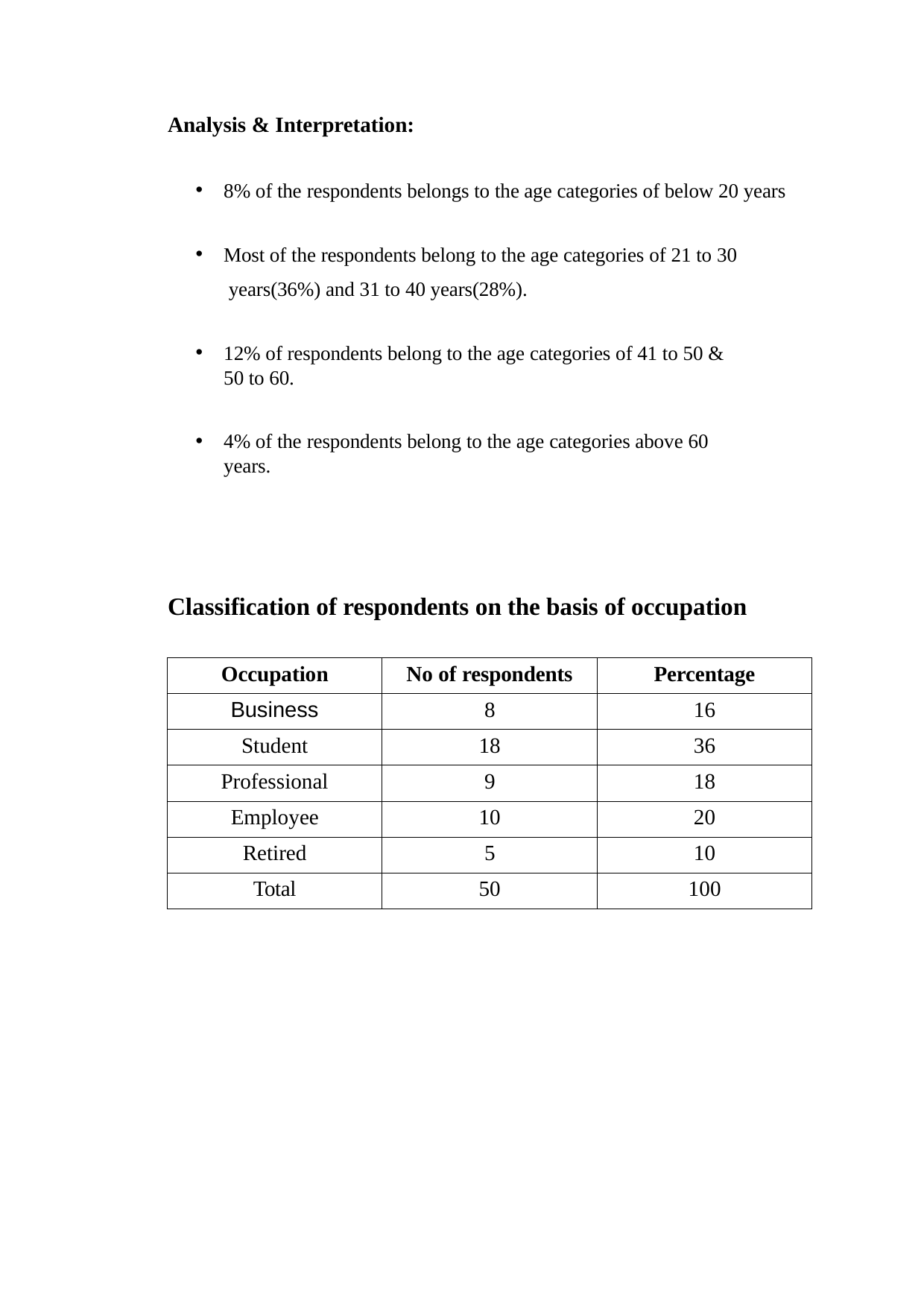

Analysis & Interpretation:

8% of the respondents belongs to the age categories of below 20 years

Most of the respondents belong to the age categories of 21 to 30  years(36%) and 31 to 40 years(28%).

12% of respondents belong to the age categories of 41 to 50 & 50 to 60.

4% of the respondents belong to the age categories above 60 years.
Classification of respondents on the basis of occupation
| Occupation | No of respondents | Percentage |
| --- | --- | --- |
| Business | 8 | 16 |
| Student | 18 | 36 |
| Professional | 9 | 18 |
| Employee | 10 | 20 |
| Retired | 5 | 10 |
| Total | 50 | 100 |